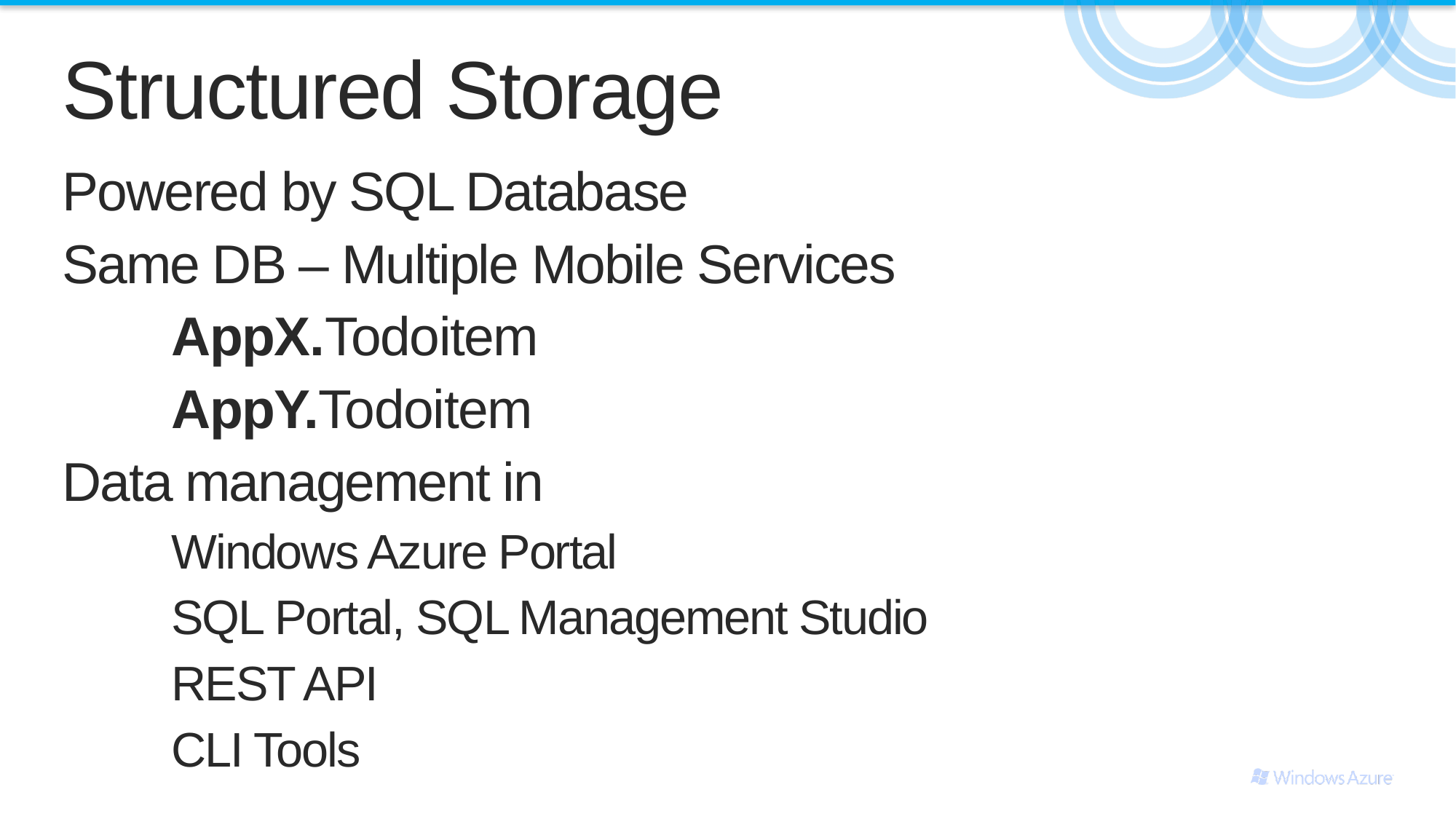

# Structured Storage
Powered by SQL Database
Same DB – Multiple Mobile Services
	AppX.Todoitem
	AppY.Todoitem
Data management in
	Windows Azure Portal
	SQL Portal, SQL Management Studio
	REST API
	CLI Tools